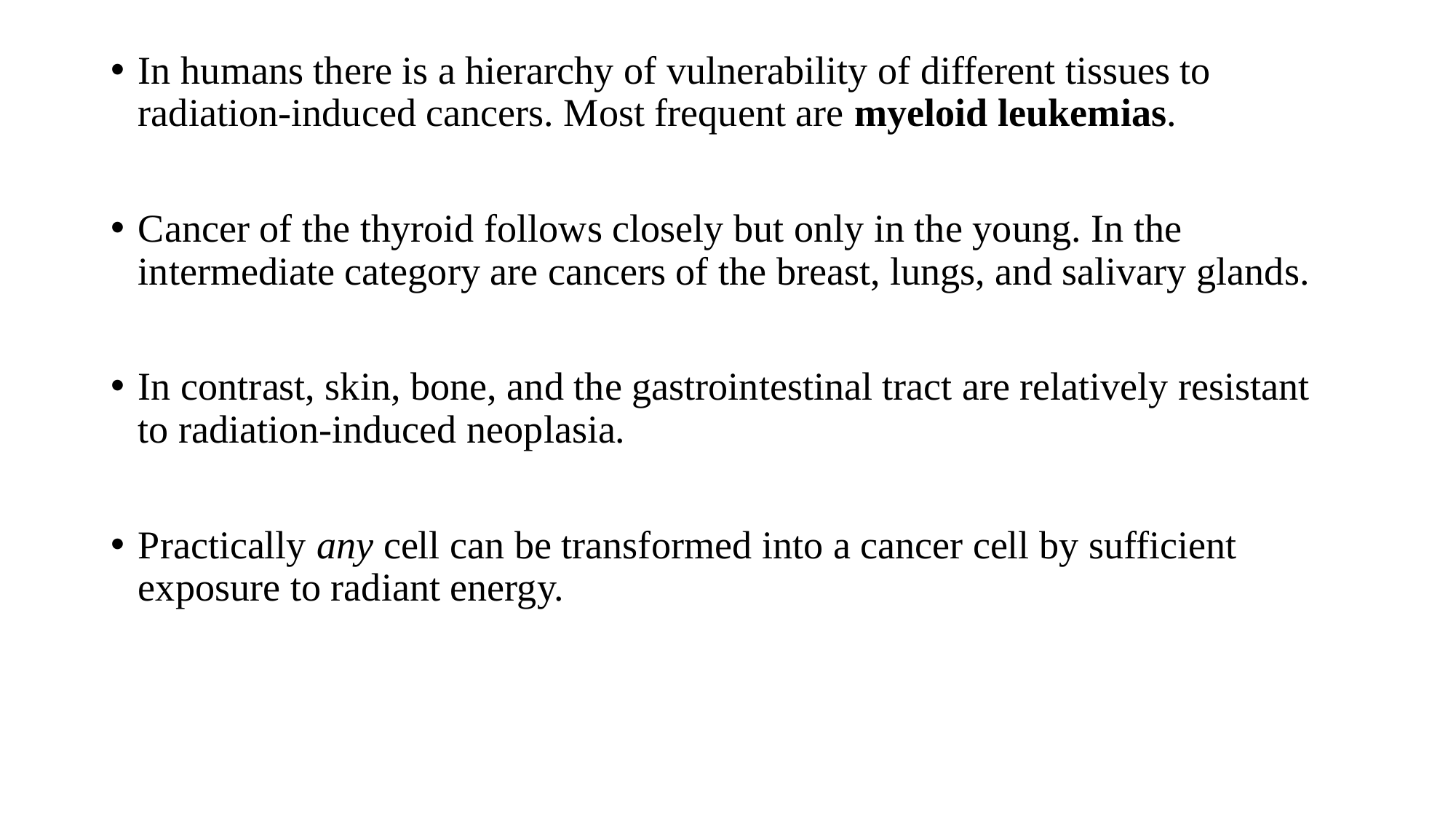

In humans there is a hierarchy of vulnerability of different tissues to radiation-induced cancers. Most frequent are myeloid leukemias.

Cancer of the thyroid follows closely but only in the young. In the intermediate category are cancers of the breast, lungs, and salivary glands.

In contrast, skin, bone, and the gastrointestinal tract are relatively resistant to radiation-induced neoplasia.

Practically any cell can be transformed into a cancer cell by sufficient exposure to radiant energy.